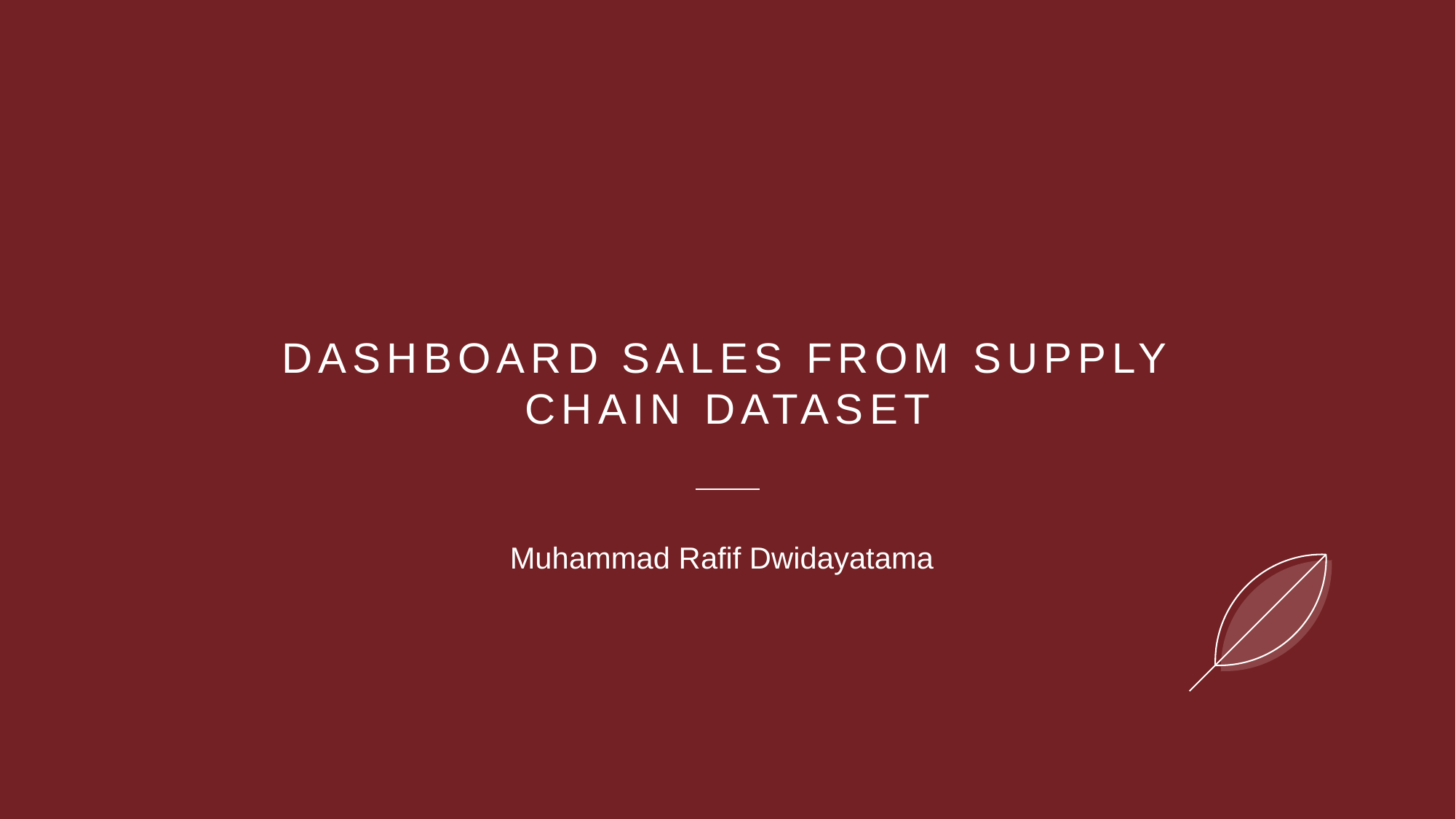

# Dashboard Sales from Supply Chain Dataset
Muhammad Rafif Dwidayatama